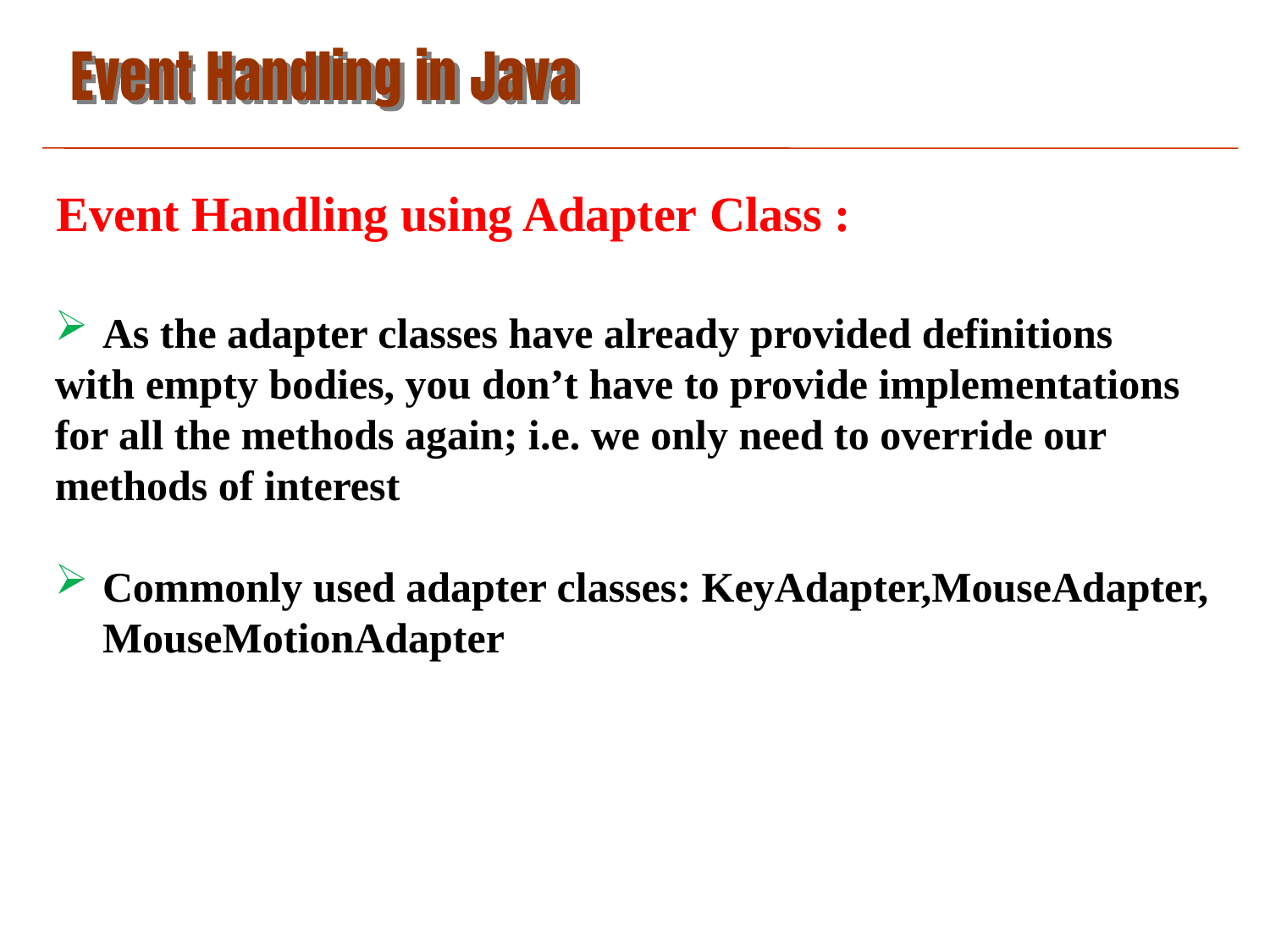

Event Handling in Java

Event Handling using Adapter Class :

As the adapter classes have already provided definitions
with empty bodies, you don’t have to provide implementations for all the methods again; i.e. we only need to override our methods of interest

Commonly used adapter classes: KeyAdapter,MouseAdapter, MouseMotionAdapter